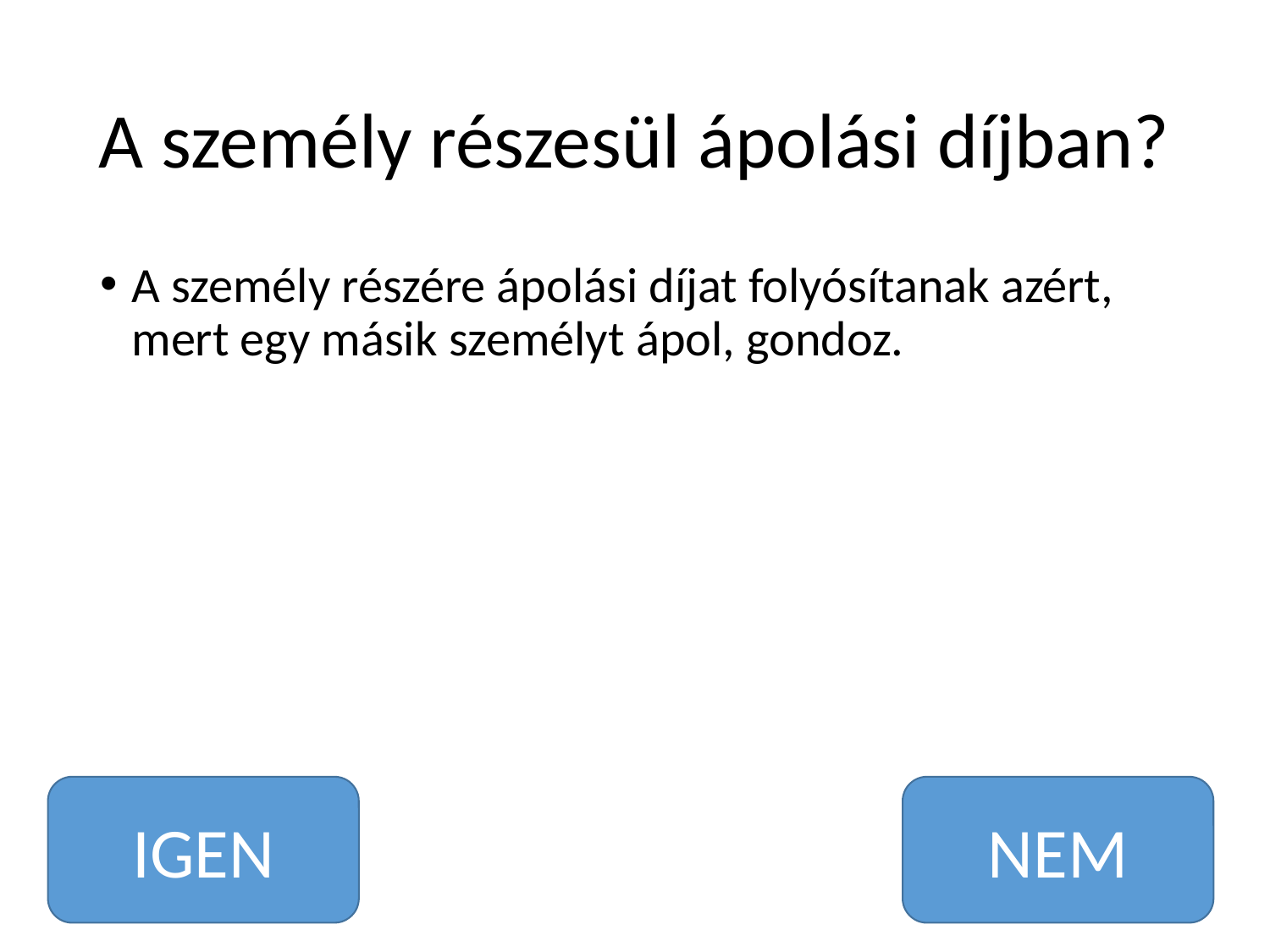

# A személy részesül ápolási díjban?
A személy részére ápolási díjat folyósítanak azért, mert egy másik személyt ápol, gondoz.
NEM
IGEN